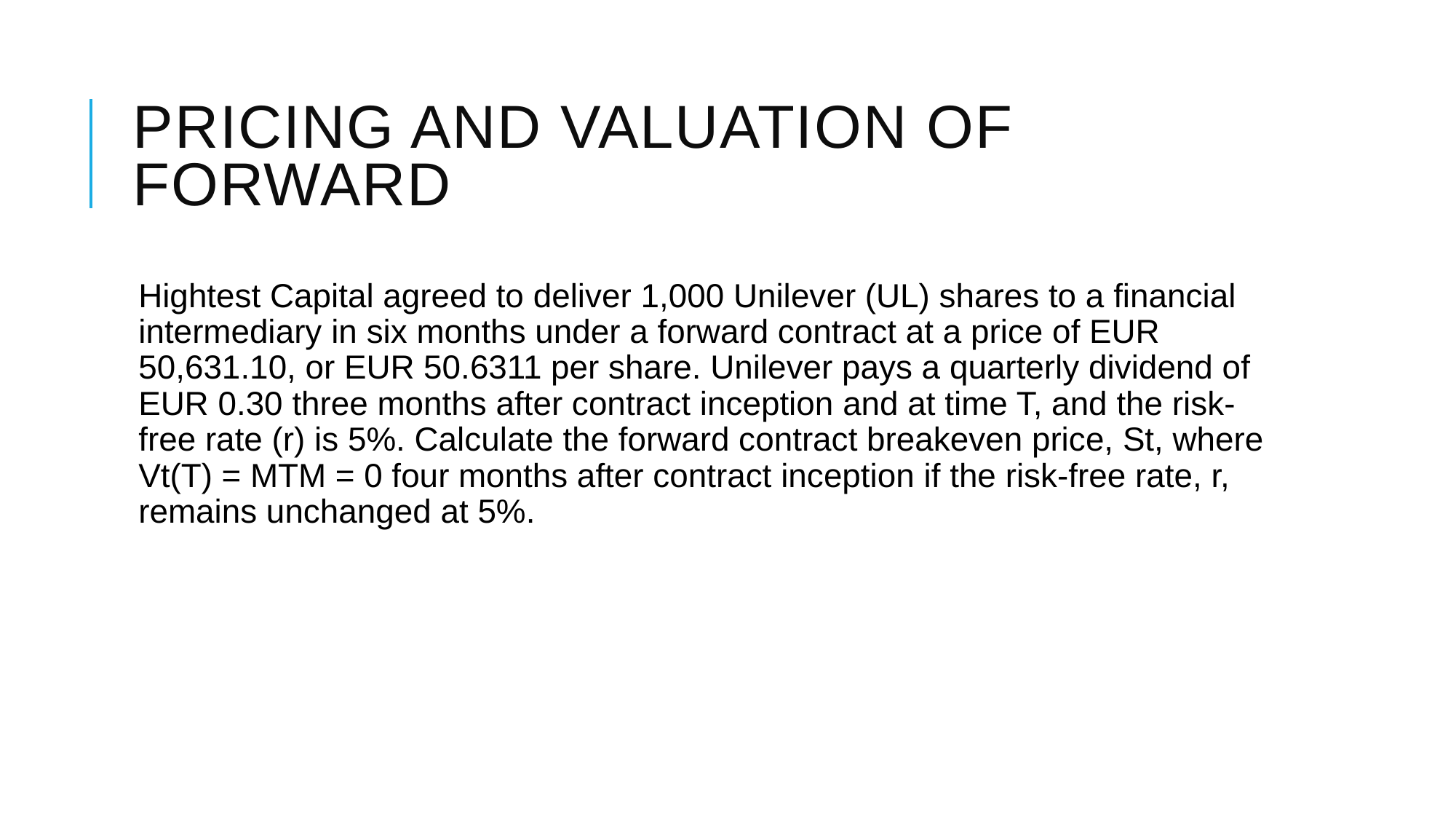

# Pricing and valuation of forward
Hightest Capital agreed to deliver 1,000 Unilever (UL) shares to a financial intermediary in six months under a forward contract at a price of EUR 50,631.10, or EUR 50.6311 per share. Unilever pays a quarterly dividend of EUR 0.30 three months after contract inception and at time T, and the risk-free rate (r) is 5%. Calculate the forward contract breakeven price, St, where Vt(T) = MTM = 0 four months after contract inception if the risk-free rate, r, remains unchanged at 5%.